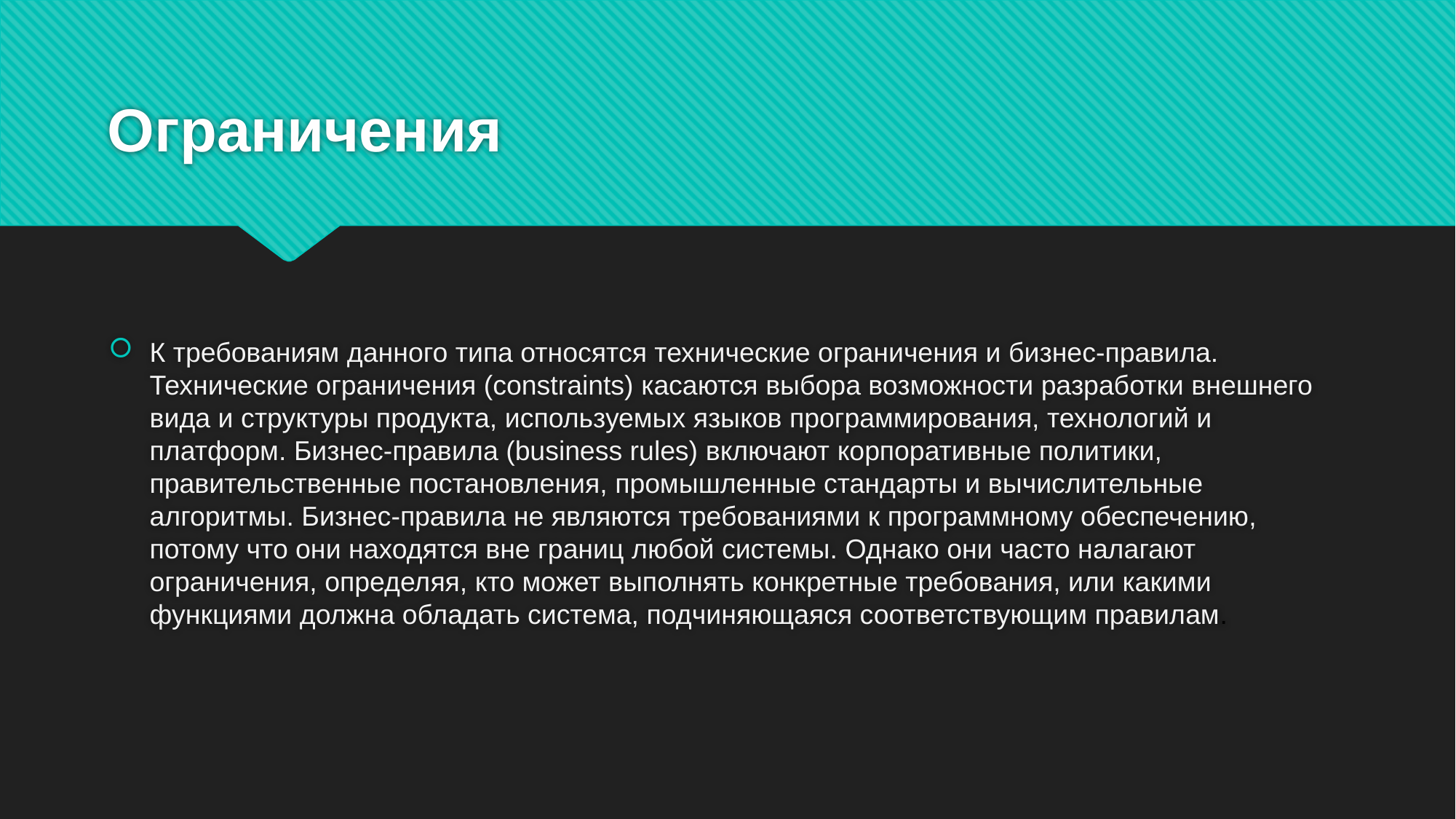

# Ограничения
К требованиям данного типа относятся технические ограничения и бизнес-правила. Технические ограничения (constraints) касаются выбора возможности разработки внешнего вида и структуры продукта, используемых языков программирования, технологий и платформ. Бизнес-правила (business rules) включают корпоративные политики, правительственные постановления, промышленные стандарты и вычислительные алгоритмы. Бизнес-правила не являются требованиями к программному обеспечению, потому что они находятся вне границ любой системы. Однако они часто налагают ограничения, определяя, кто может выполнять конкретные требования, или какими функциями должна обладать система, подчиняющаяся соответствующим правилам.